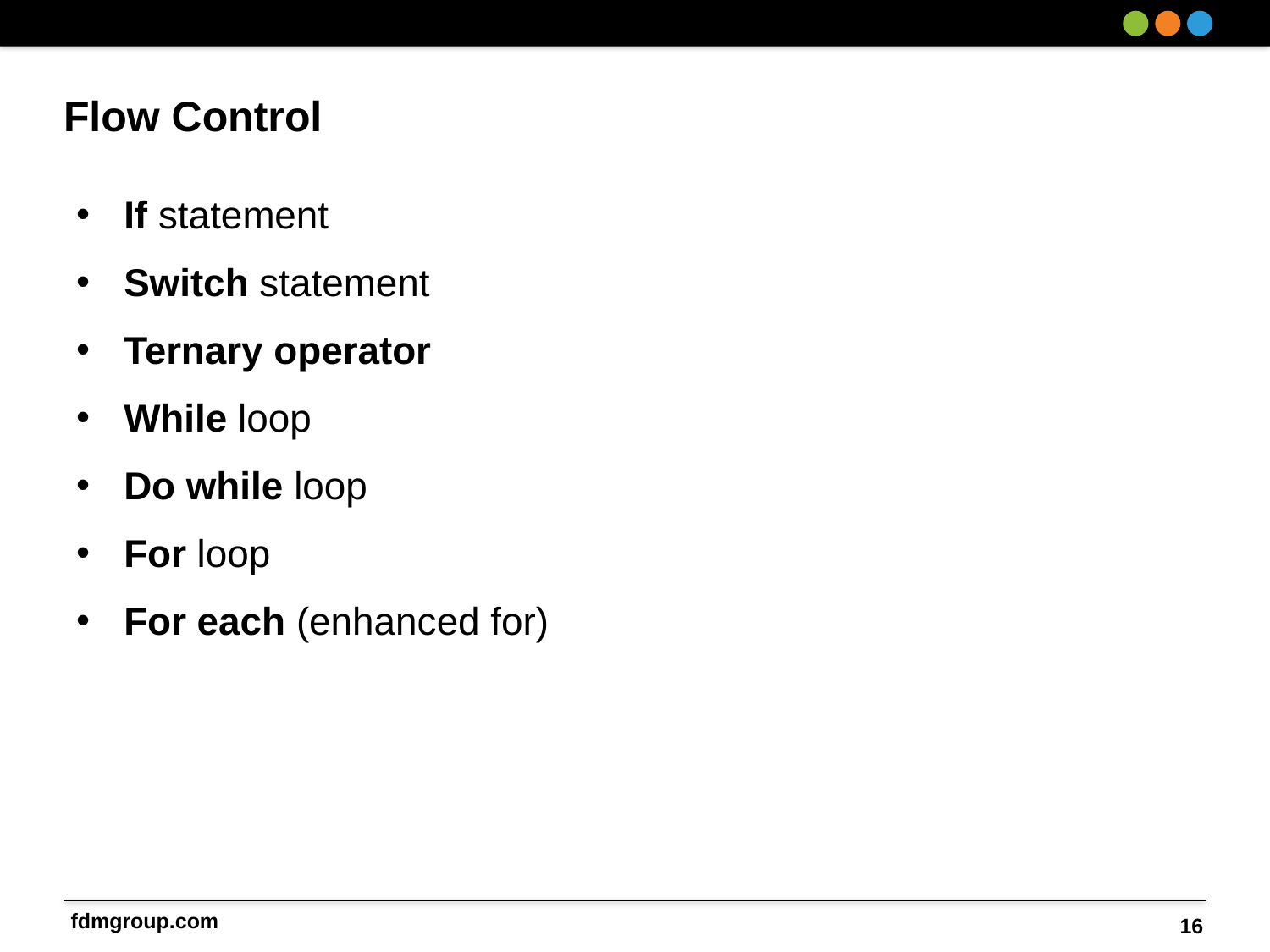

# Flow Control
If statement
Switch statement
Ternary operator
While loop
Do while loop
For loop
For each (enhanced for)

16